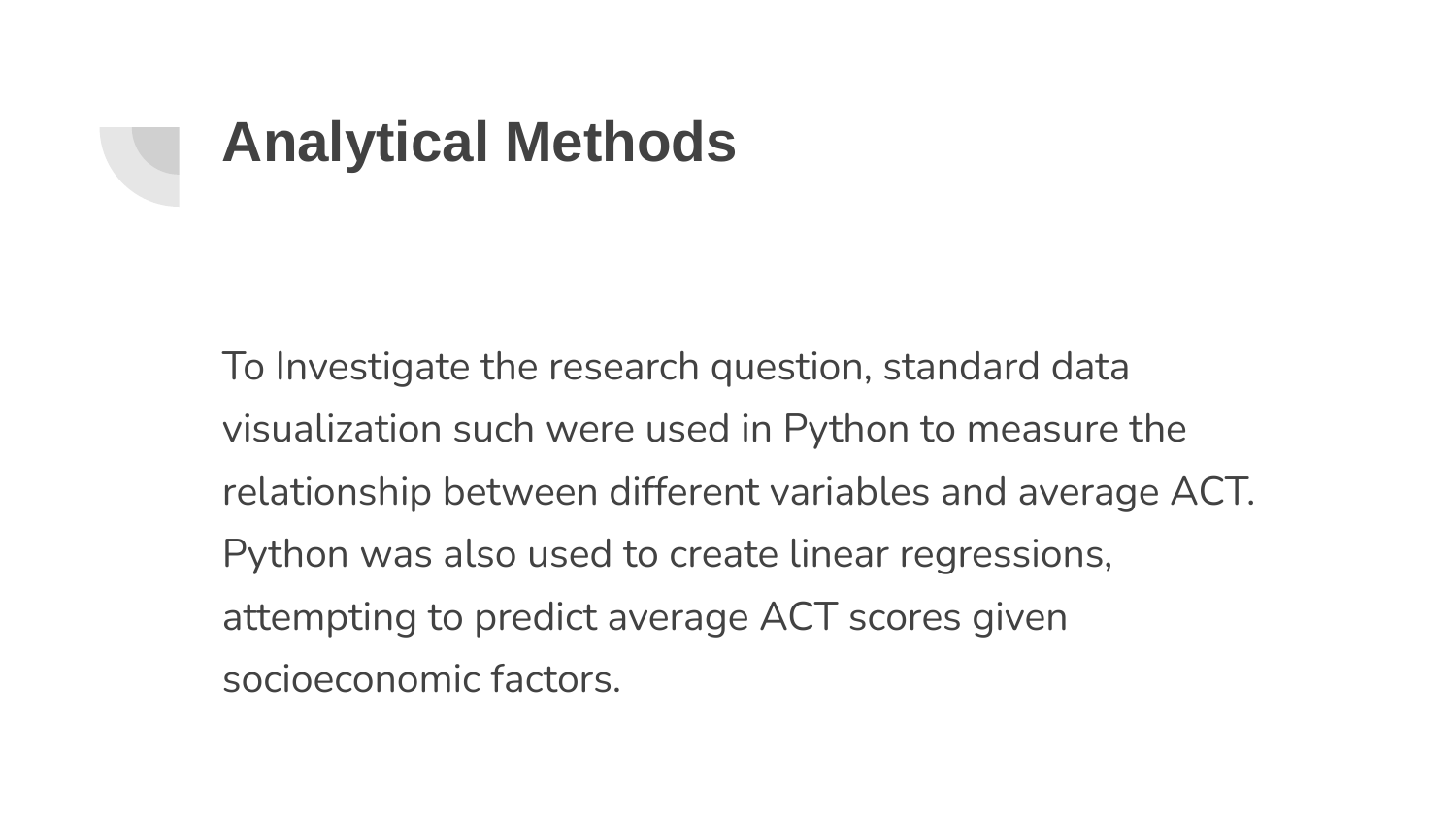

# Analytical Methods
To Investigate the research question, standard data visualization such were used in Python to measure the relationship between different variables and average ACT. Python was also used to create linear regressions, attempting to predict average ACT scores given socioeconomic factors.